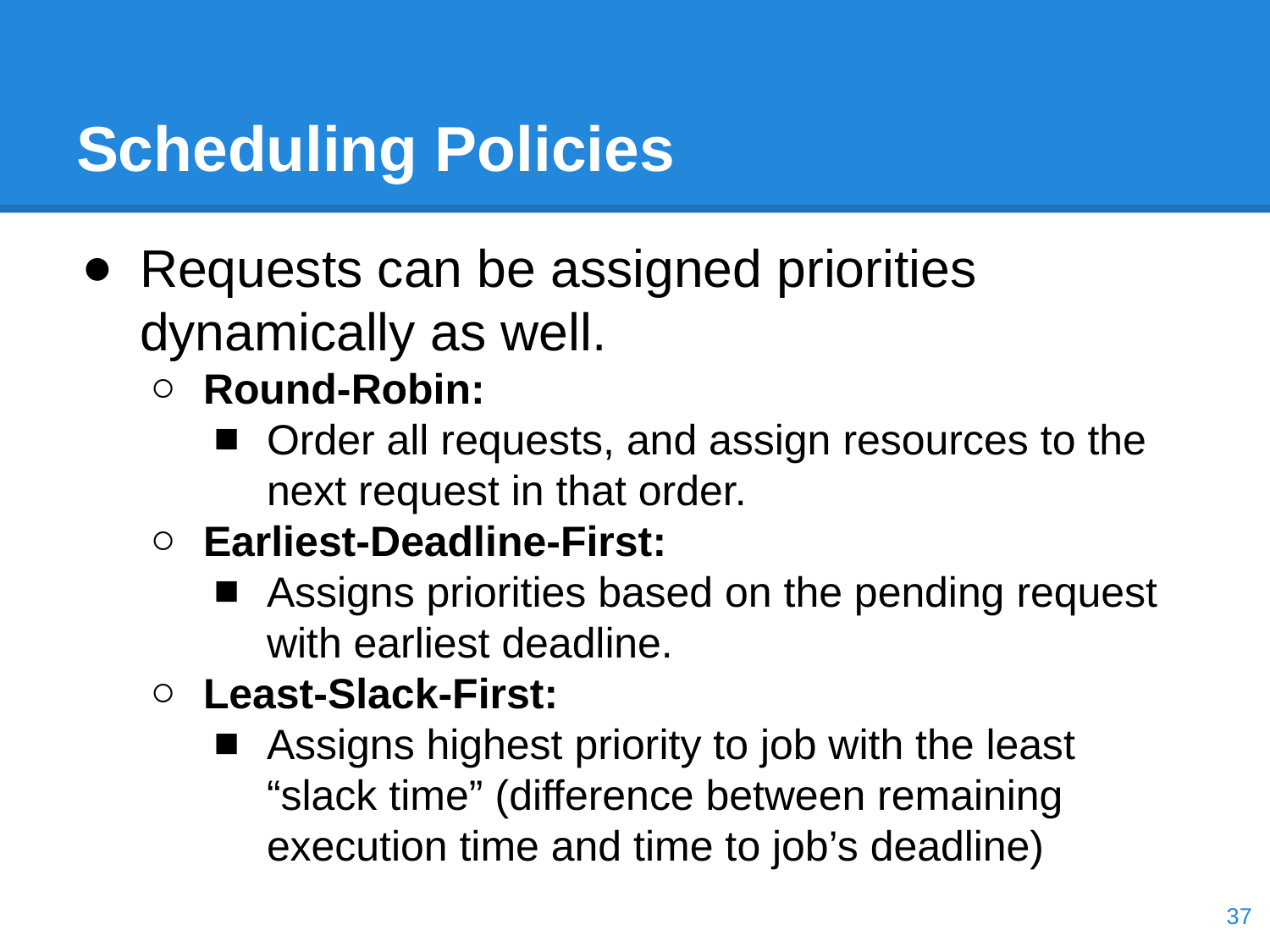

# Scheduling Policies
Requests can be assigned priorities dynamically as well.
Round-Robin:
Order all requests, and assign resources to the next request in that order.
Earliest-Deadline-First:
Assigns priorities based on the pending request with earliest deadline.
Least-Slack-First:
Assigns highest priority to job with the least “slack time” (difference between remaining execution time and time to job’s deadline)
37